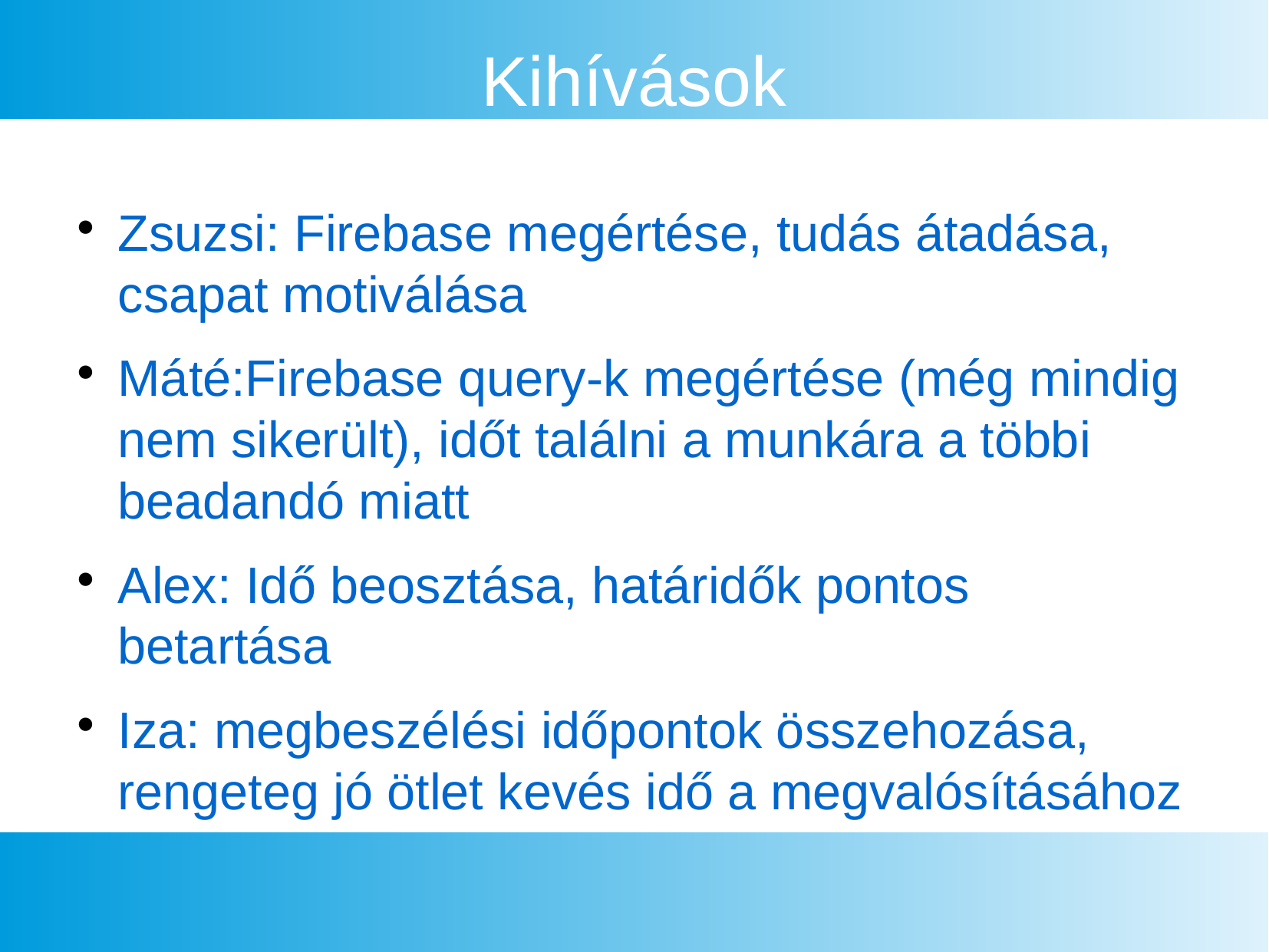

Kihívások
Zsuzsi: Firebase megértése, tudás átadása, csapat motiválása
Máté:Firebase query-k megértése (még mindig nem sikerült), időt találni a munkára a többi beadandó miatt
Alex: Idő beosztása, határidők pontos  betartása
Iza: megbeszélési időpontok összehozása, rengeteg jó ötlet kevés idő a megvalósításához